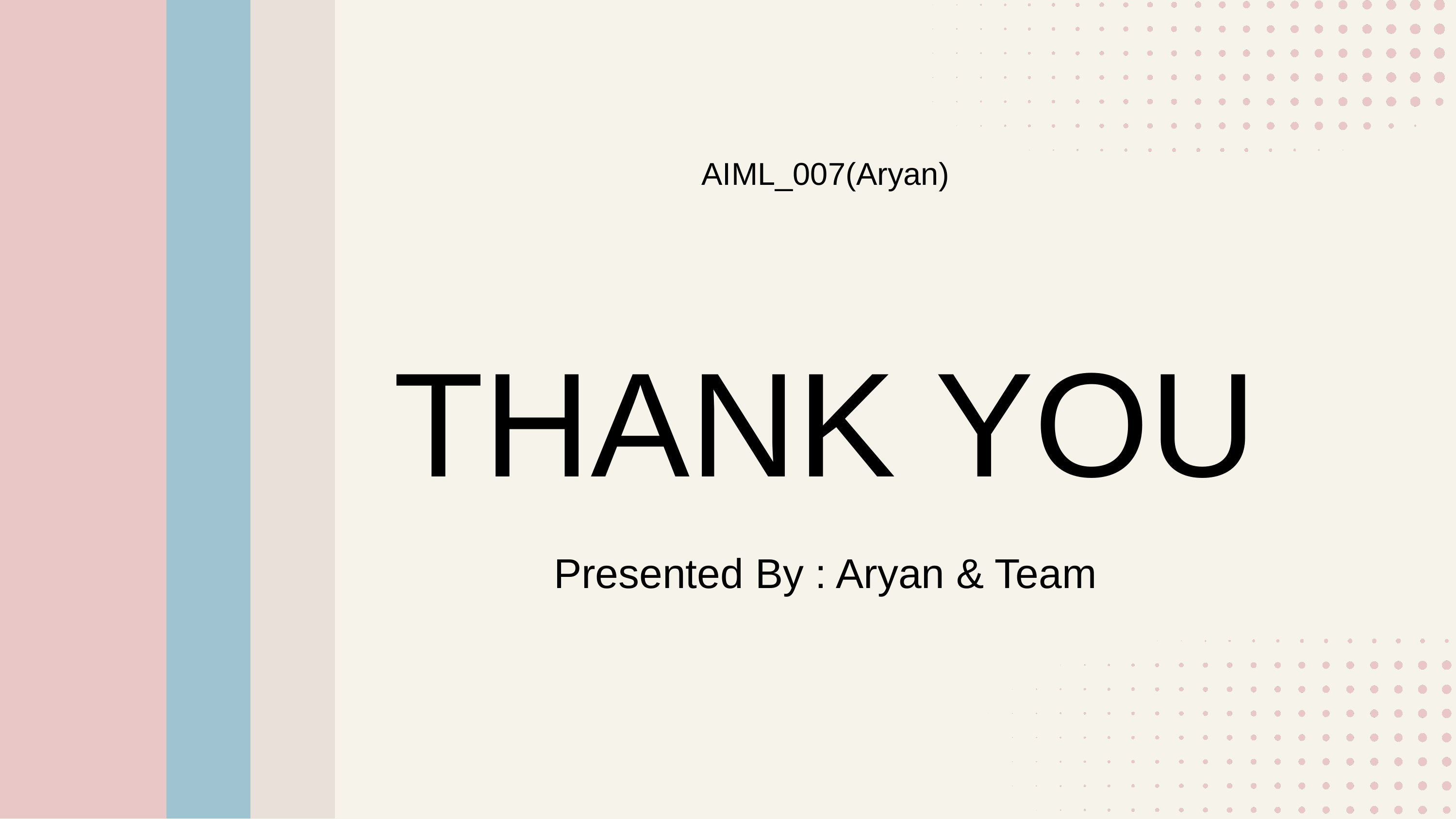

AIML_007(Aryan)
THANK YOU
Presented By : Aryan & Team